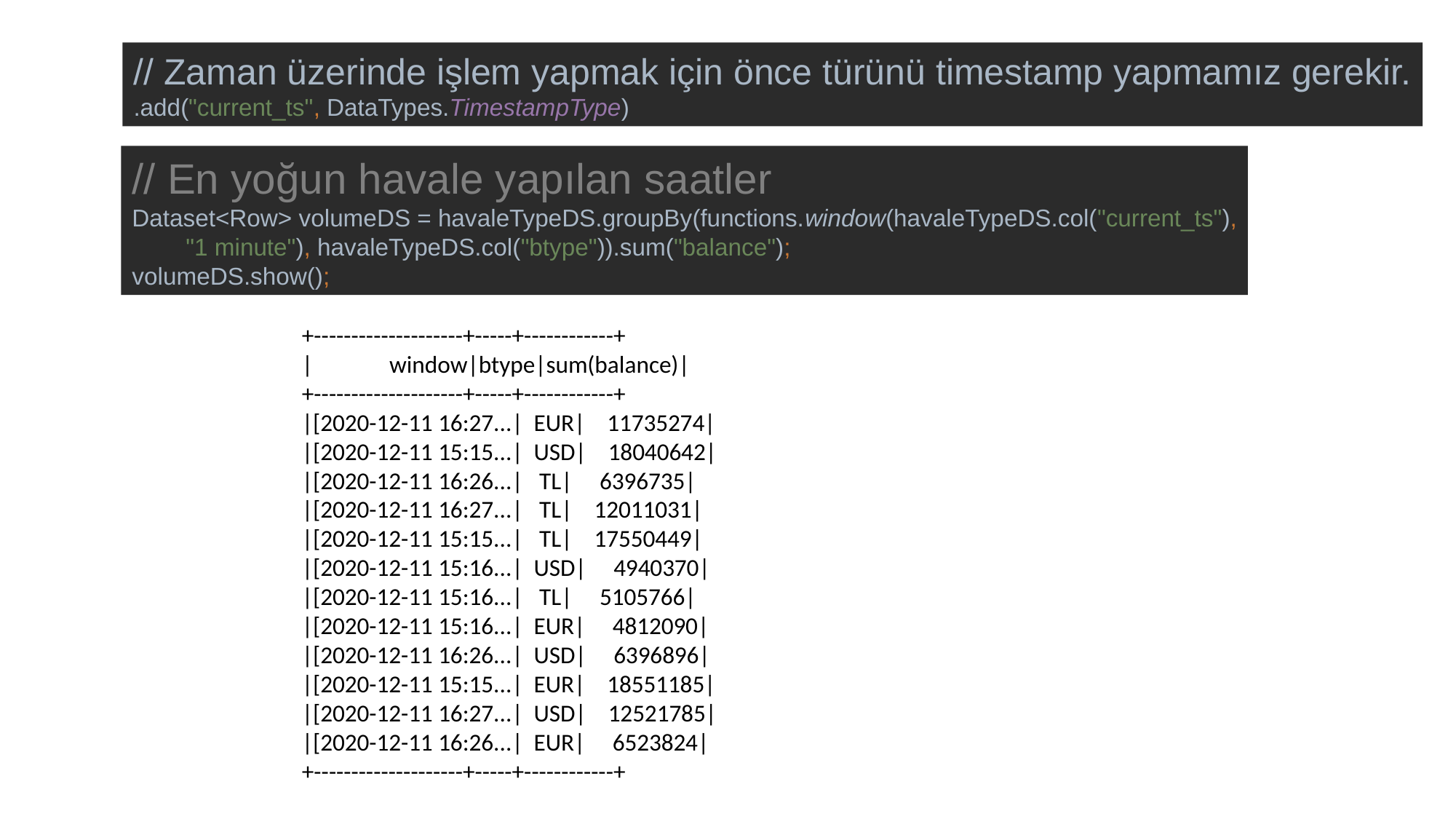

// Zaman üzerinde işlem yapmak için önce türünü timestamp yapmamız gerekir.
.add("current_ts", DataTypes.TimestampType)
// En yoğun havale yapılan saatler
Dataset<Row> volumeDS = havaleTypeDS.groupBy(functions.window(havaleTypeDS.col("current_ts"),
        "1 minute"), havaleTypeDS.col("btype")).sum("balance");
volumeDS.show();
+--------------------+-----+------------+
|              window|btype|sum(balance)|
+--------------------+-----+------------+
|[2020-12-11 16:27...|  EUR|    11735274|
|[2020-12-11 15:15...|  USD|    18040642|
|[2020-12-11 16:26...|   TL|     6396735|
|[2020-12-11 16:27...|   TL|    12011031|
|[2020-12-11 15:15...|   TL|    17550449|
|[2020-12-11 15:16...|  USD|     4940370|
|[2020-12-11 15:16...|   TL|     5105766|
|[2020-12-11 15:16...|  EUR|     4812090|
|[2020-12-11 16:26...|  USD|     6396896|
|[2020-12-11 15:15...|  EUR|    18551185|
|[2020-12-11 16:27...|  USD|    12521785|
|[2020-12-11 16:26...|  EUR|     6523824|
+--------------------+-----+------------+